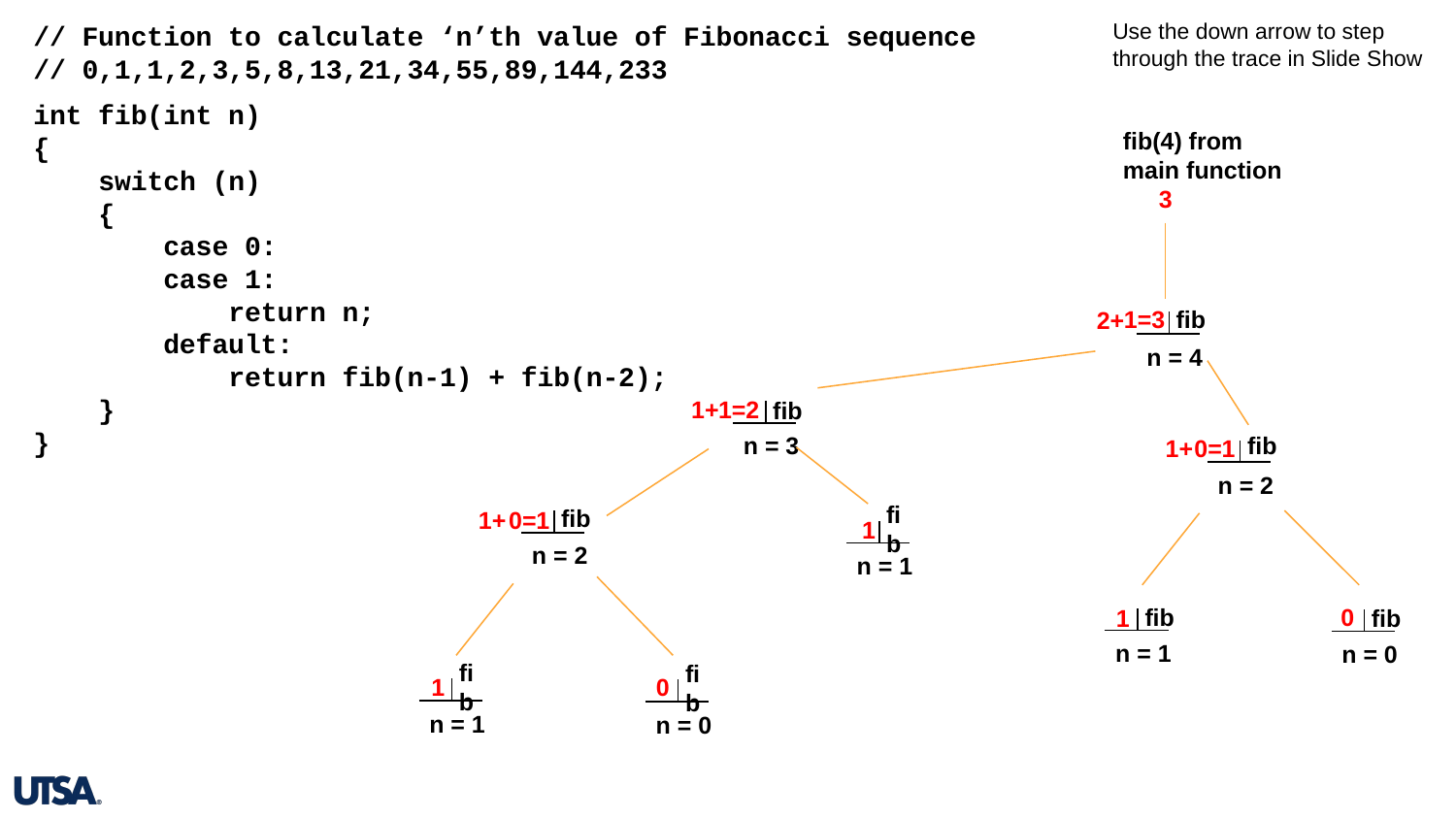

Use the down arrow to step through the trace in Slide Show
// Function to calculate ‘n’th value of Fibonacci sequence
// 0,1,1,2,3,5,8,13,21,34,55,89,144,233

int fib(int n)
{
    switch (n)
    {
        case 0:
        case 1:
            return n;
        default:
            return fib(n-1) + fib(n-2);
    }
}
fib(4) from main function
3
fib
1=3
2+
n = 4
fib
1=2
1+
n = 3
0=1
fib
1+
n = 2
fib
0=1
1+
fib
1
n = 2
n = 1
fib
fib
0
1
n = 1
n = 0
fib
fib
0
1
n = 1
n = 0